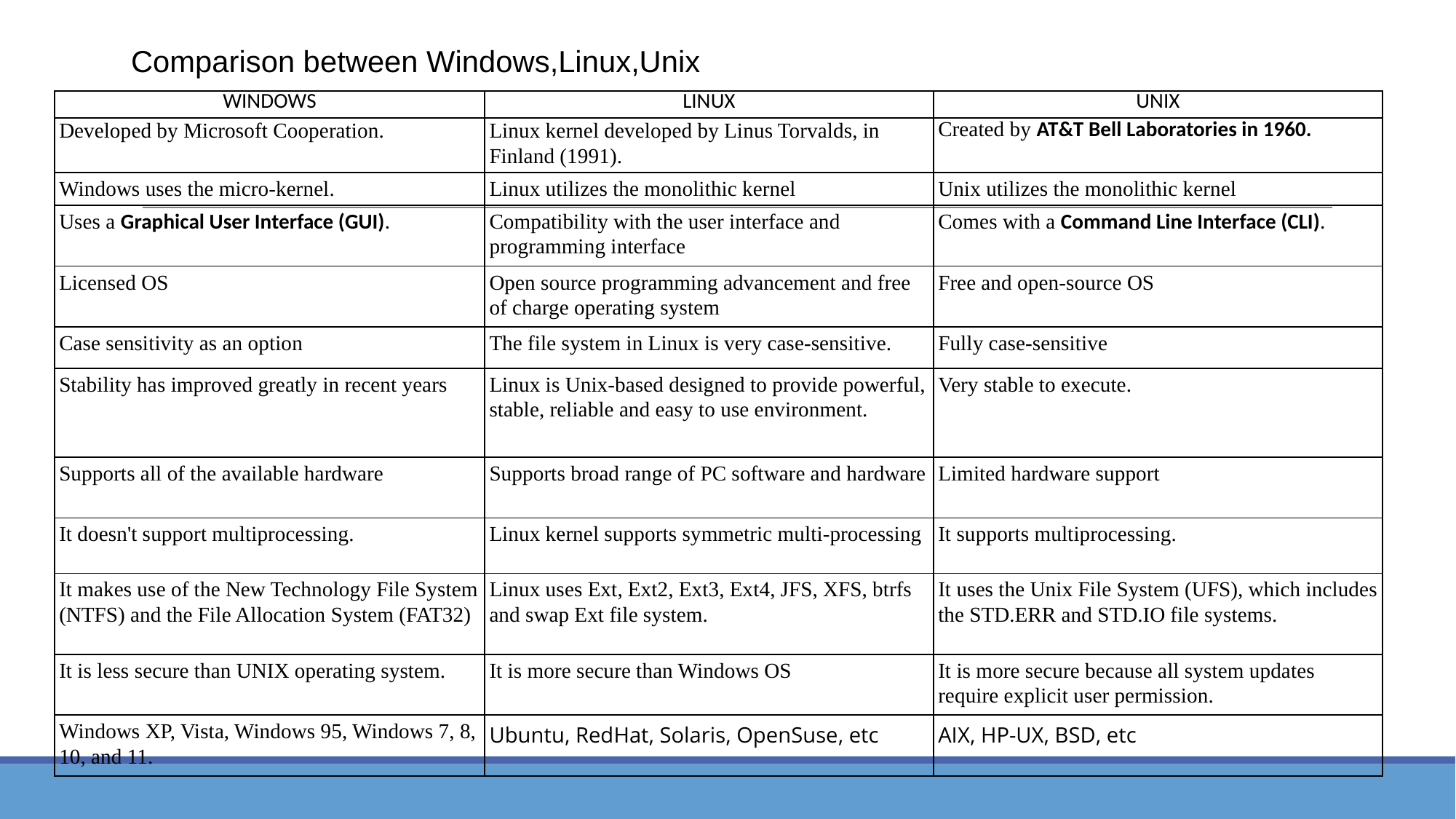

# Comparison between Windows,Linux,Unix
| WINDOWS | LINUX | UNIX |
| --- | --- | --- |
| Developed by Microsoft Cooperation. | Linux kernel developed by Linus Torvalds, in Finland (1991). | Created by AT&T Bell Laboratories in 1960. |
| Windows uses the micro-kernel. | Linux utilizes the monolithic kernel | Unix utilizes the monolithic kernel |
| Uses a Graphical User Interface (GUI). | Compatibility with the user interface and programming interface | Comes with a Command Line Interface (CLI). |
| Licensed OS | Open source programming advancement and free of charge operating system | Free and open-source OS |
| Case sensitivity as an option | The file system in Linux is very case-sensitive. | Fully case-sensitive |
| Stability has improved greatly in recent years | Linux is Unix-based designed to provide powerful, stable, reliable and easy to use environment. | Very stable to execute. |
| Supports all of the available hardware | Supports broad range of PC software and hardware | Limited hardware support |
| It doesn't support multiprocessing. | Linux kernel supports symmetric multi-processing | It supports multiprocessing. |
| It makes use of the New Technology File System (NTFS) and the File Allocation System (FAT32) | Linux uses Ext, Ext2, Ext3, Ext4, JFS, XFS, btrfs and swap Ext file system. | It uses the Unix File System (UFS), which includes the STD.ERR and STD.IO file systems. |
| It is less secure than UNIX operating system. | It is more secure than Windows OS | It is more secure because all system updates require explicit user permission. |
| Windows XP, Vista, Windows 95, Windows 7, 8, 10, and 11. | Ubuntu, RedHat, Solaris, OpenSuse, etc | AIX, HP-UX, BSD, etc |